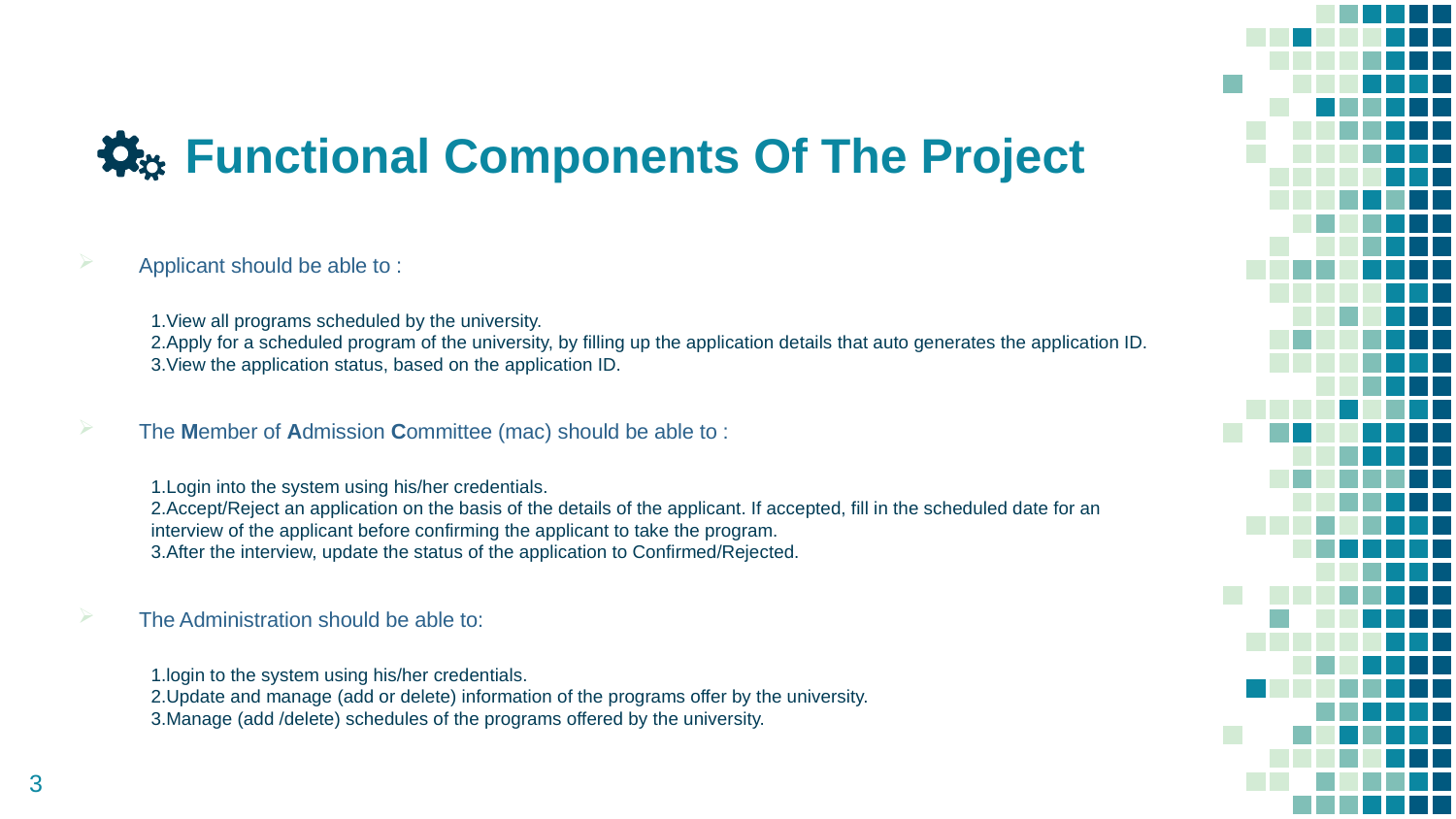

Functional Components Of The Project

Applicant should be able to :

1.View all programs scheduled by the university.
2.Apply for a scheduled program of the university, by filling up the application details that auto generates the application ID.
3.View the application status, based on the application ID.

The Member of Admission Committee (mac) should be able to :

1.Login into the system using his/her credentials.
2.Accept/Reject an application on the basis of the details of the applicant. If accepted, fill in the scheduled date for an interview of the applicant before confirming the applicant to take the program.
3.After the interview, update the status of the application to Confirmed/Rejected.

The Administration should be able to:

1.login to the system using his/her credentials.
2.Update and manage (add or delete) information of the programs offer by the university.
3.Manage (add /delete) schedules of the programs offered by the university.

3